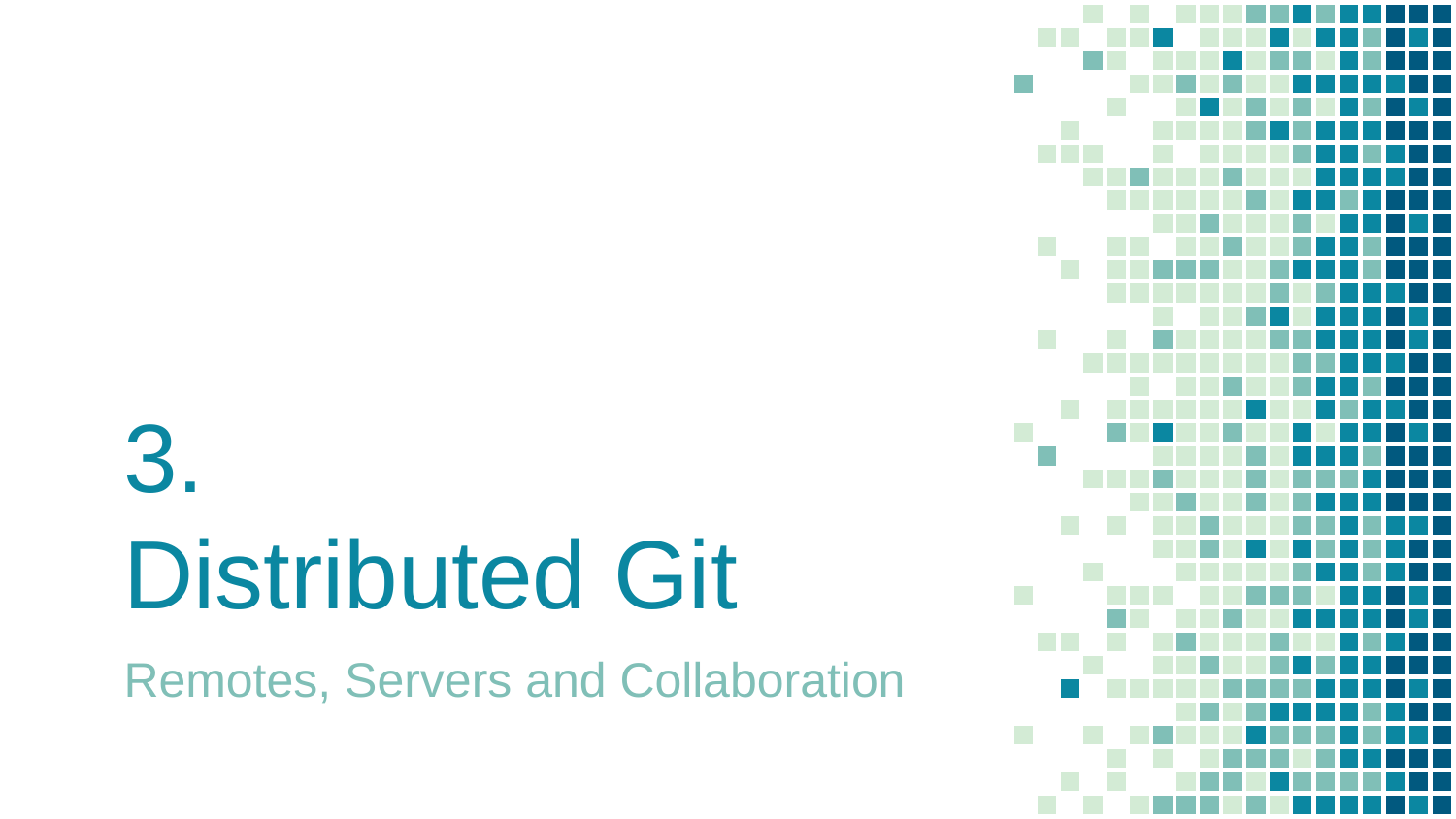

# 3.
Distributed Git
Remotes, Servers and Collaboration